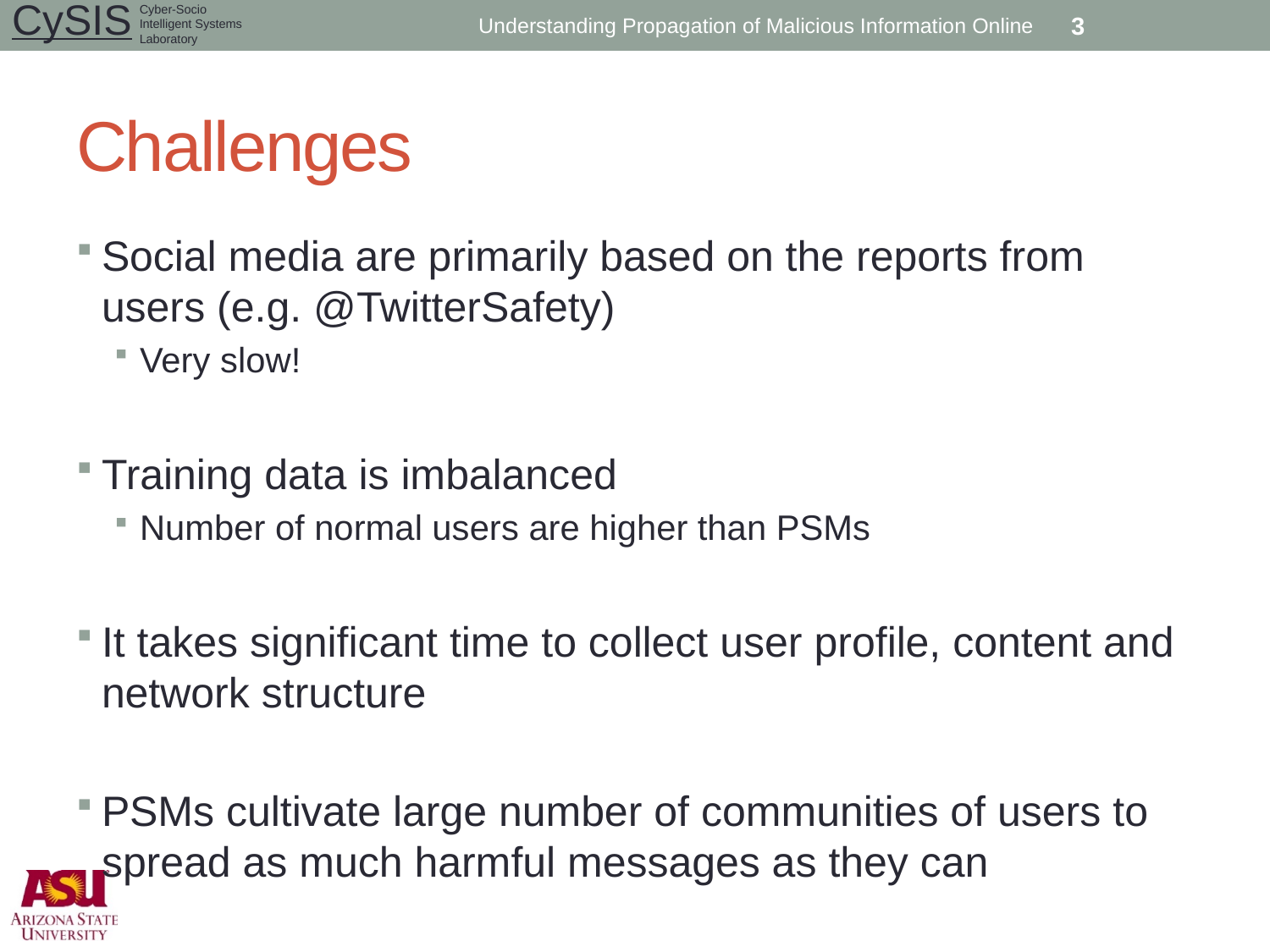

Understanding Propagation of Malicious Information Online
3
# Challenges
Social media are primarily based on the reports from users (e.g. @TwitterSafety)
Very slow!

Training data is imbalanced
Number of normal users are higher than PSMs

It takes significant time to collect user profile, content and network structure

PSMs cultivate large number of communities of users to spread as much harmful messages as they can